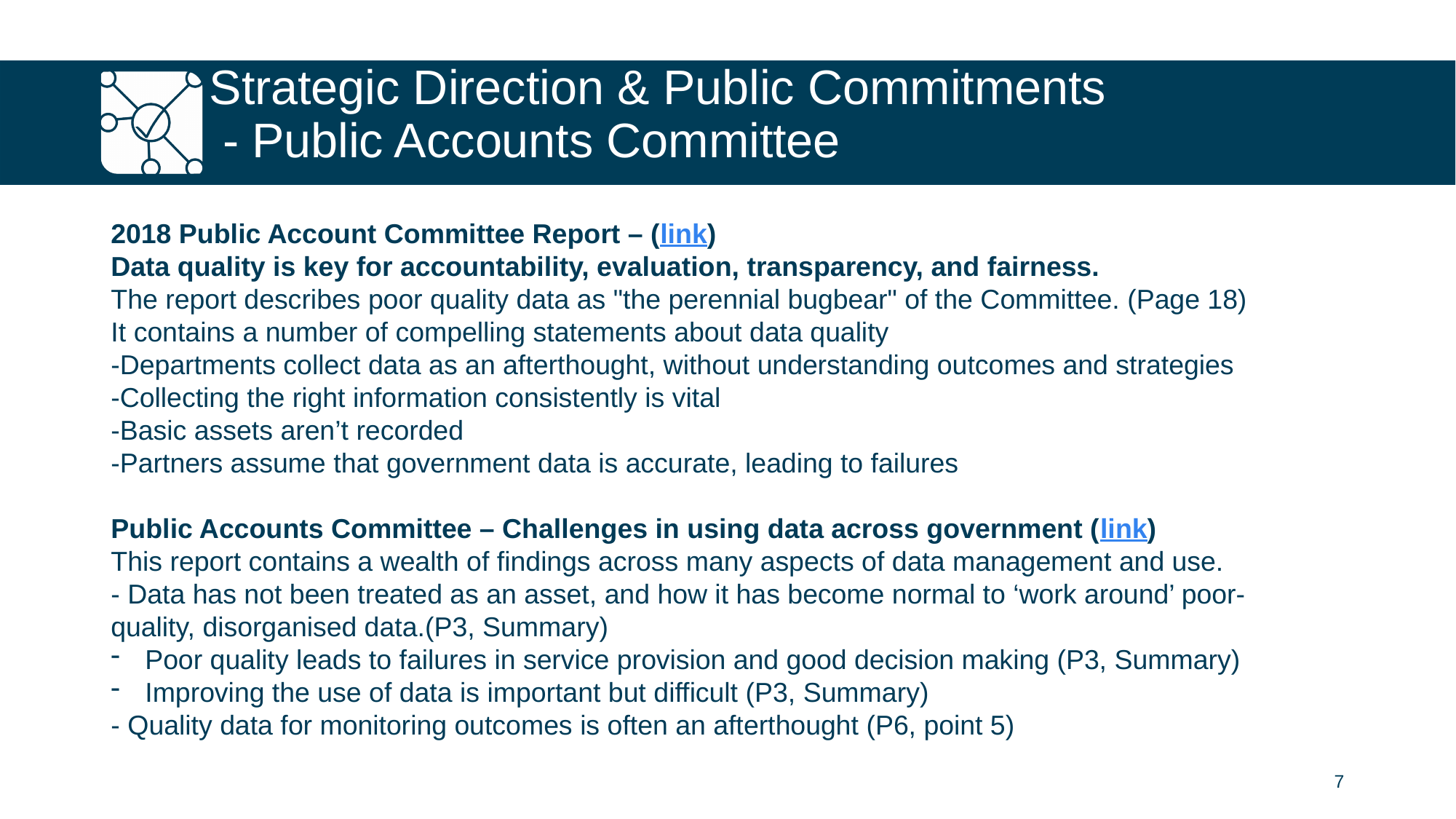

# Strategic Direction & Public Commitments - Public Accounts Committee
2018 Public Account Committee Report – (link)
Data quality is key for accountability, evaluation, transparency, and fairness.
The report describes poor quality data as "the perennial bugbear" of the Committee. (Page 18) It contains a number of compelling statements about data quality
-Departments collect data as an afterthought, without understanding outcomes and strategies
-Collecting the right information consistently is vital
-Basic assets aren’t recorded
-Partners assume that government data is accurate, leading to failures

Public Accounts Committee – Challenges in using data across government (link)
This report contains a wealth of findings across many aspects of data management and use.
- Data has not been treated as an asset, and how it has become normal to ‘work around’ poor-quality, disorganised data.(P3, Summary)
Poor quality leads to failures in service provision and good decision making (P3, Summary)
Improving the use of data is important but difficult (P3, Summary)
- Quality data for monitoring outcomes is often an afterthought (P6, point 5)

7